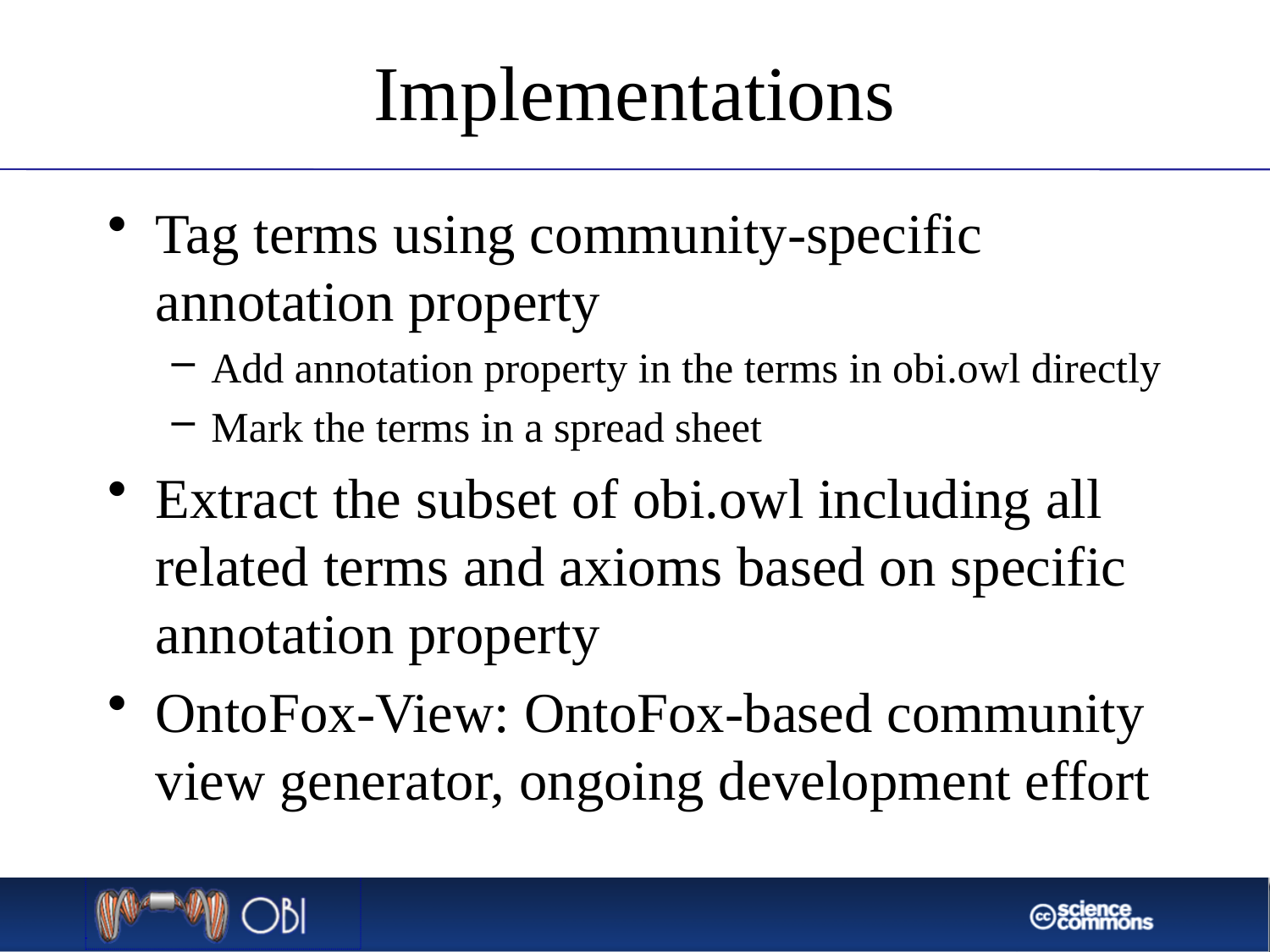

# Implementations
Tag terms using community-specific annotation property
Add annotation property in the terms in obi.owl directly
Mark the terms in a spread sheet
Extract the subset of obi.owl including all related terms and axioms based on specific annotation property
OntoFox-View: OntoFox-based community view generator, ongoing development effort